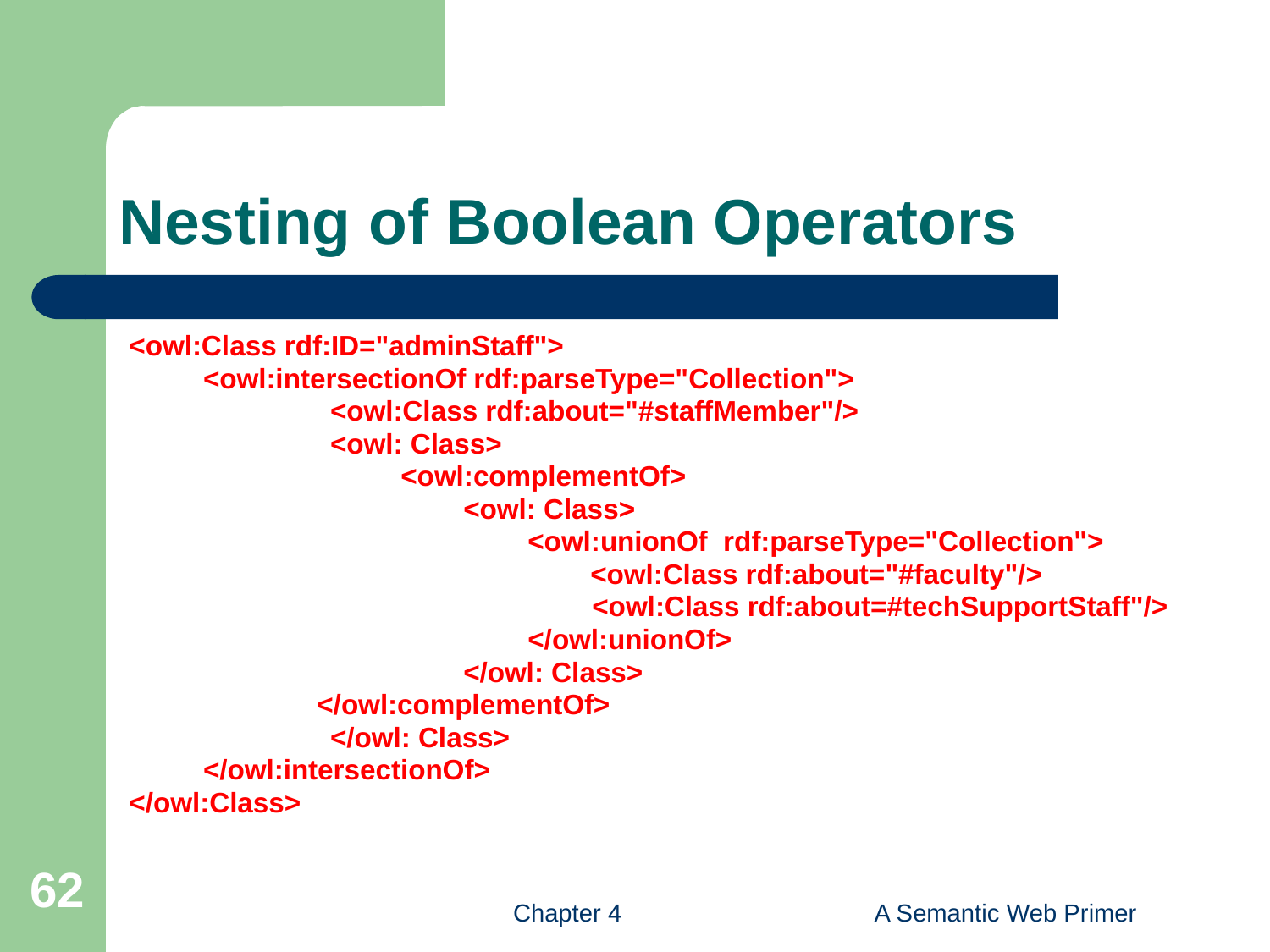

# Nesting of Boolean Operators
<owl:Class rdf:ID="adminStaff">
	<owl:intersectionOf rdf:parseType="Collection">
         	 	<owl:Class rdf:about="#staffMember"/>
		<owl: Class>
		         <owl:complementOf>
		                 <owl: Class>
			         <owl:unionOf  rdf:parseType="Collection">
			                 <owl:Class rdf:about="#faculty"/>
				 <owl:Class rdf:about=#techSupportStaff"/>
			         </owl:unionOf>
		                 </owl: Class>
                        </owl:complementOf>
		</owl: Class>
        	</owl:intersectionOf>
</owl:Class>

62
Chapter 4
A Semantic Web Primer